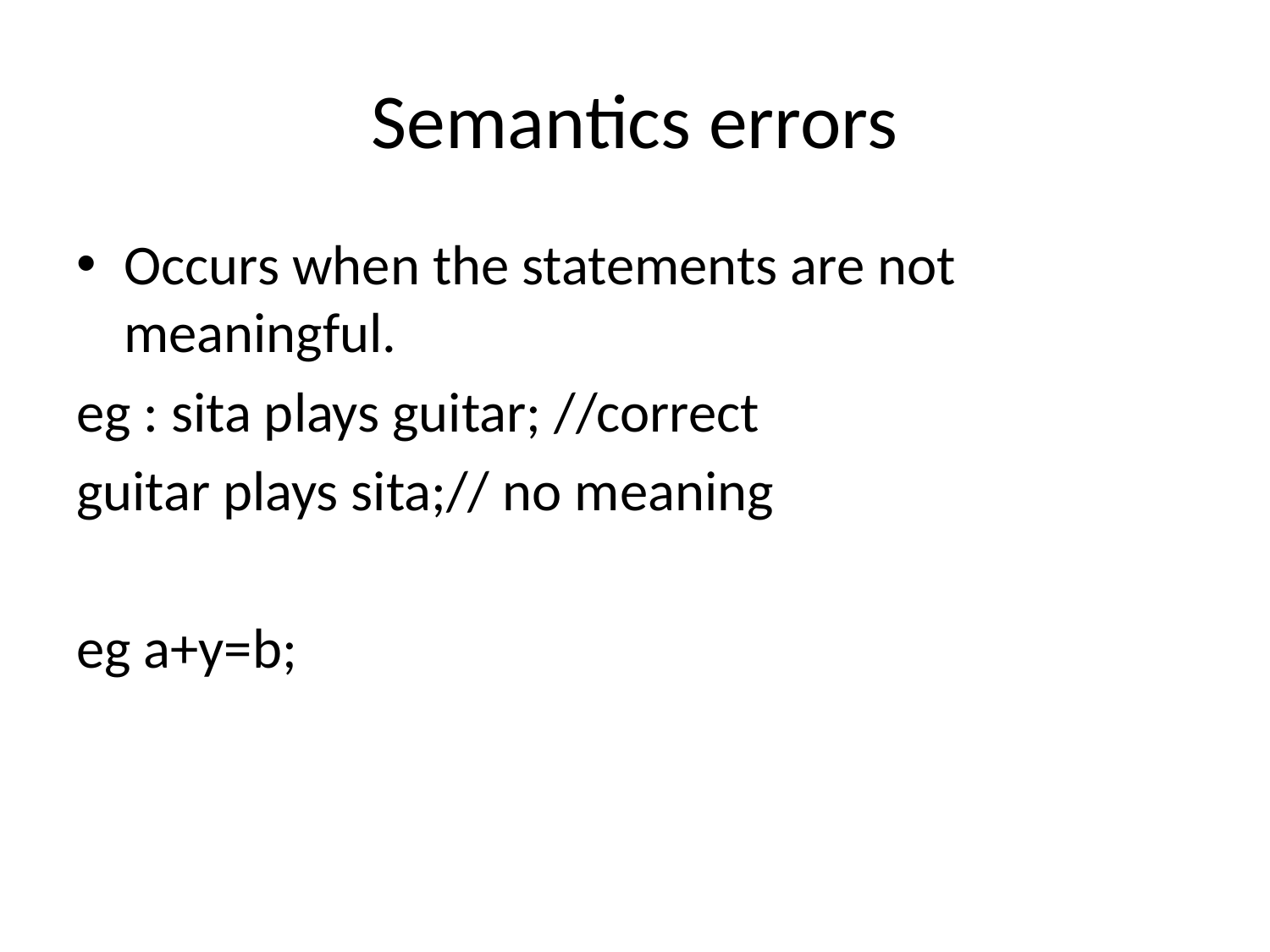

# Semantics errors
Occurs when the statements are not meaningful.
eg : sita plays guitar; //correct
guitar plays sita;// no meaning

eg a+y=b;